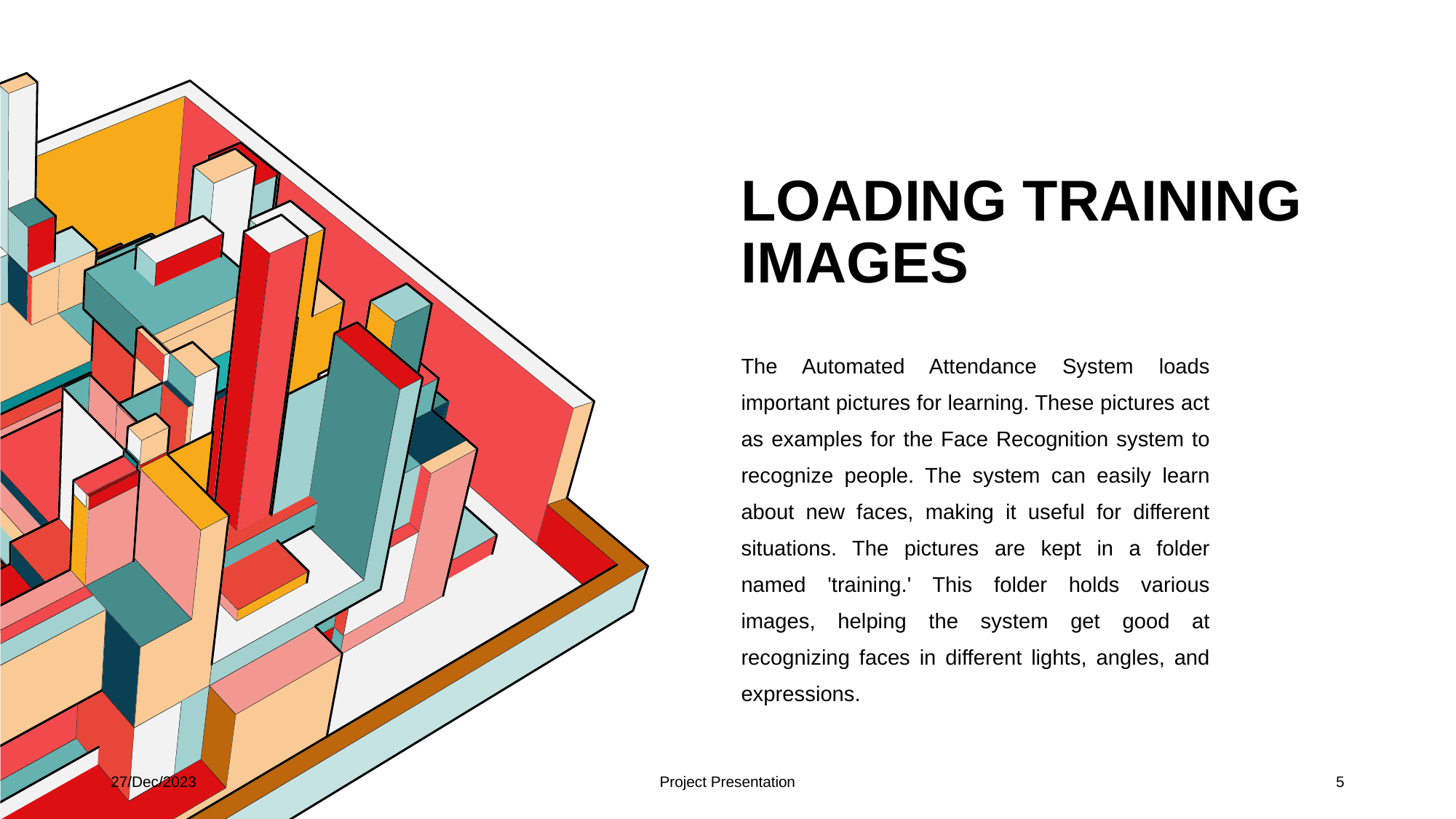

# LOADING TRAINING IMAGES
The Automated Attendance System loads important pictures for learning. These pictures act as examples for the Face Recognition system to recognize people. The system can easily learn about new faces, making it useful for different situations. The pictures are kept in a folder named 'training.' This folder holds various images, helping the system get good at recognizing faces in different lights, angles, and expressions.
27/Dec/2023
Project Presentation
5